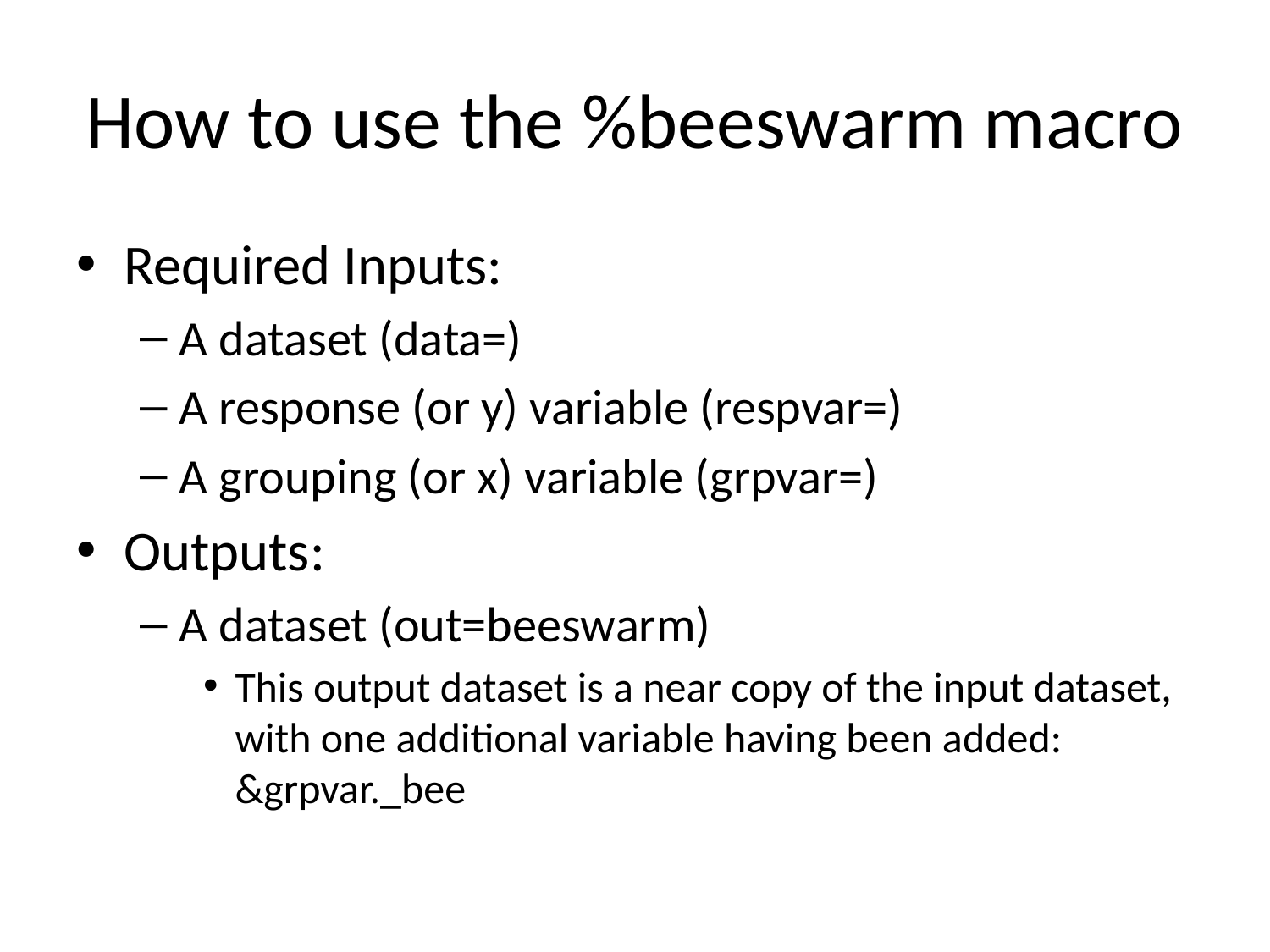

# How to use the %beeswarm macro
Required Inputs:
A dataset (data=)
A response (or y) variable (respvar=)
A grouping (or x) variable (grpvar=)
Outputs:
A dataset (out=beeswarm)
This output dataset is a near copy of the input dataset, with one additional variable having been added: &grpvar._bee